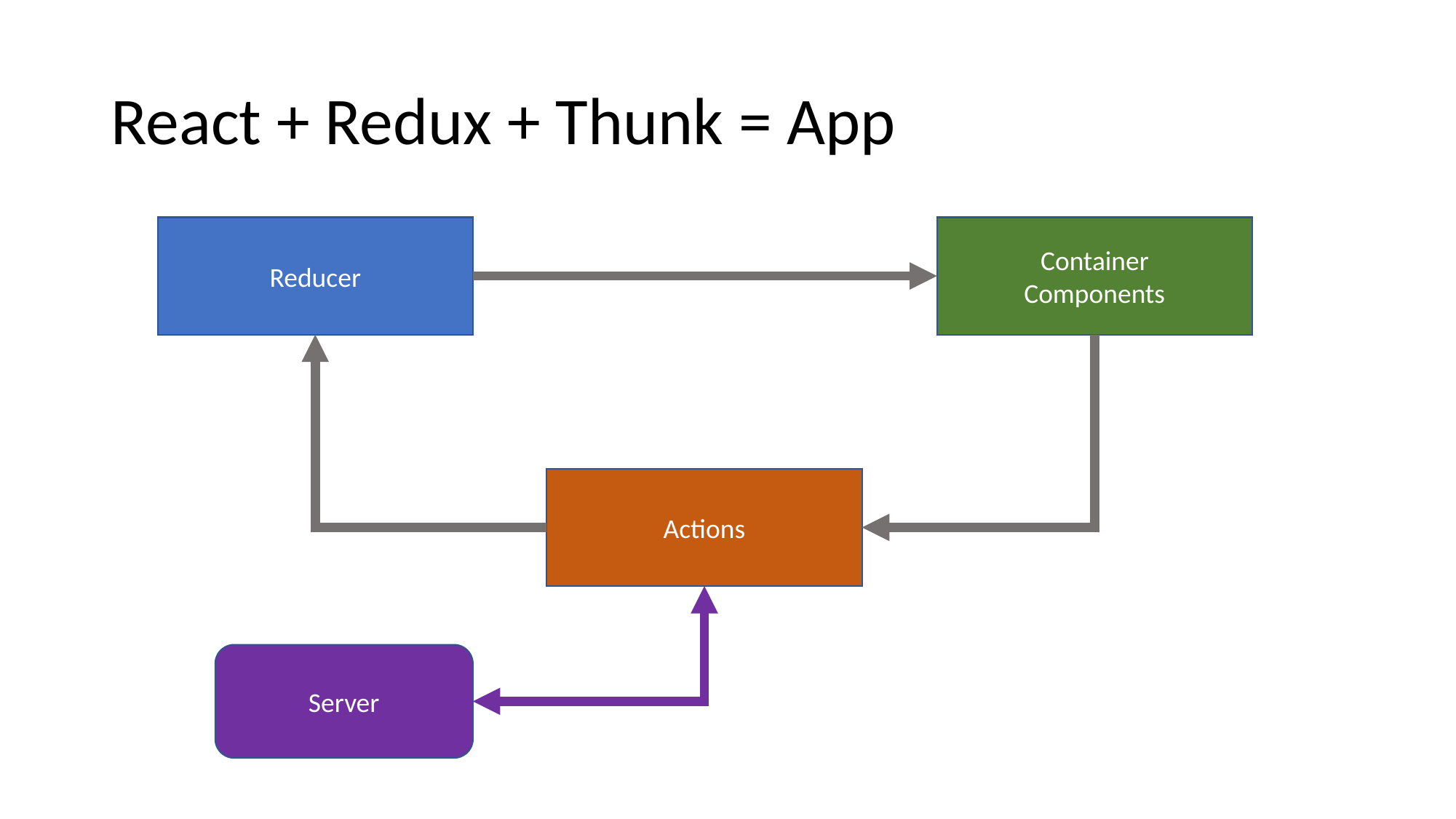

# React + Redux + Thunk = App
Reducer
Container
Components
Actions
Server